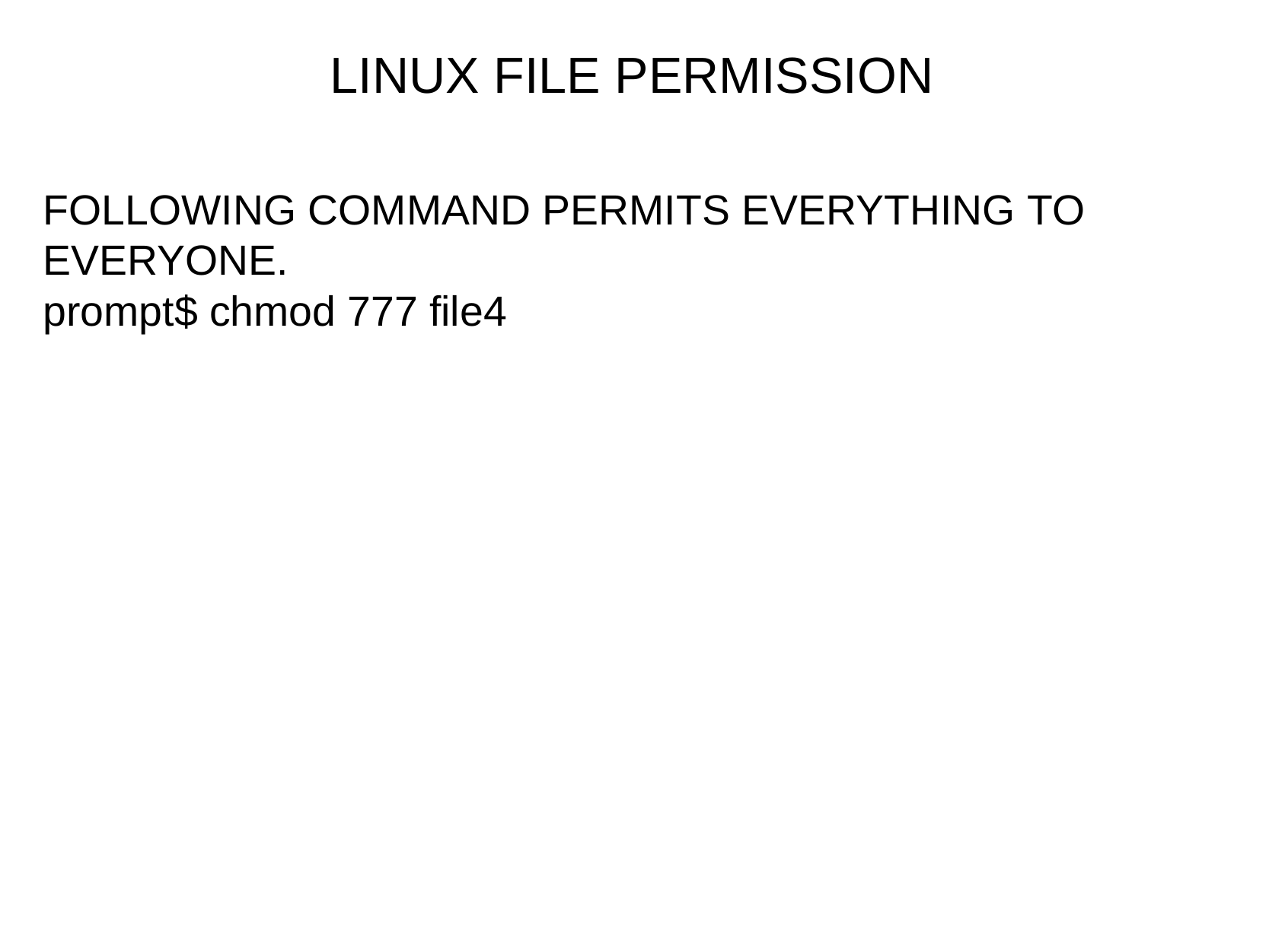

LINUX FILE PERMISSION
FOLLOWING COMMAND PERMITS EVERYTHING TO EVERYONE.
prompt$ chmod 777 file4